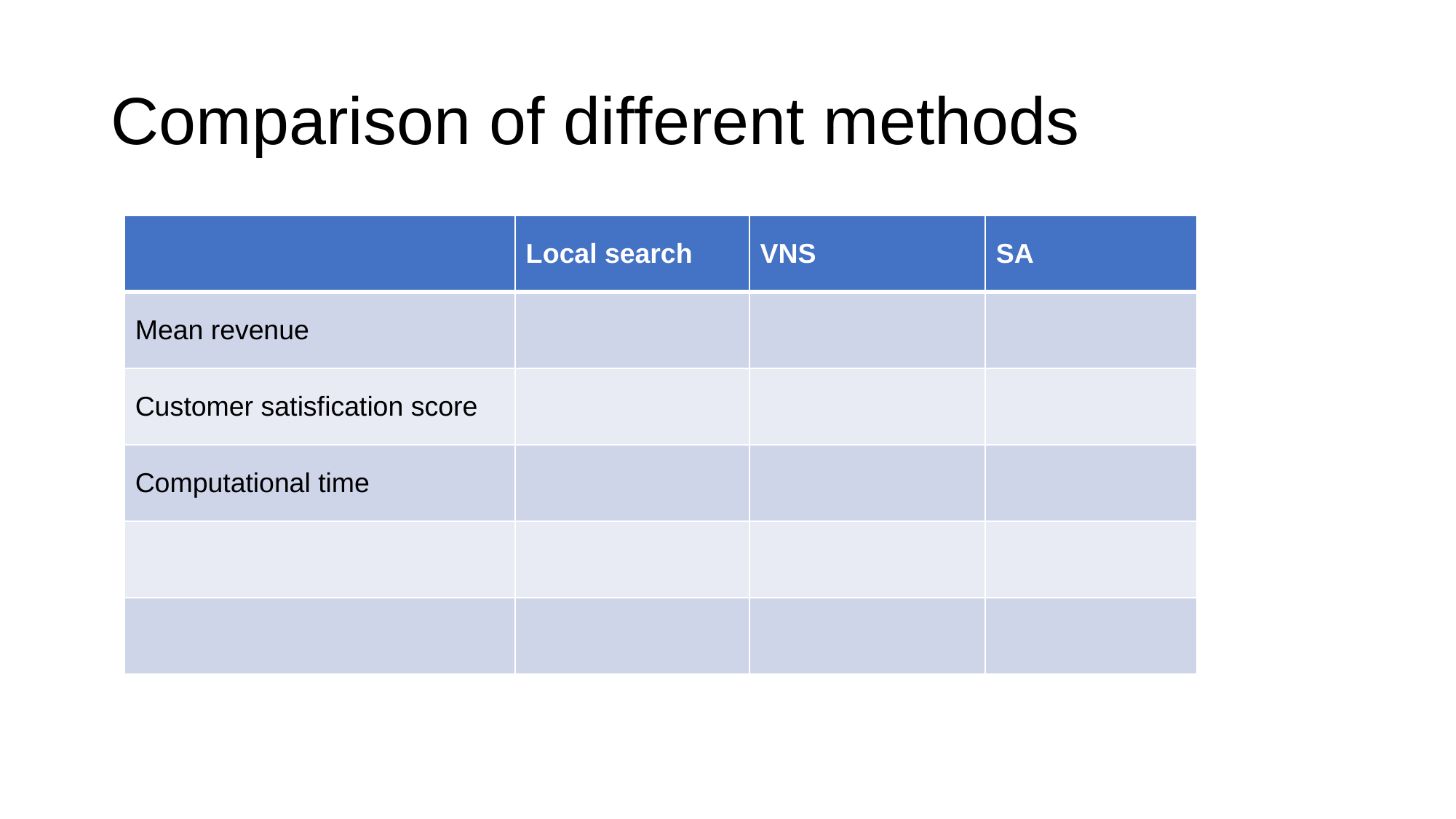

# Comparison of different methods
|  | Local search | VNS | SA |
| --- | --- | --- | --- |
| Mean revenue |  |  |  |
| Customer satisfication score |  |  |  |
| Computational time |  |  |  |
|  |  |  |  |
|  |  |  |  |